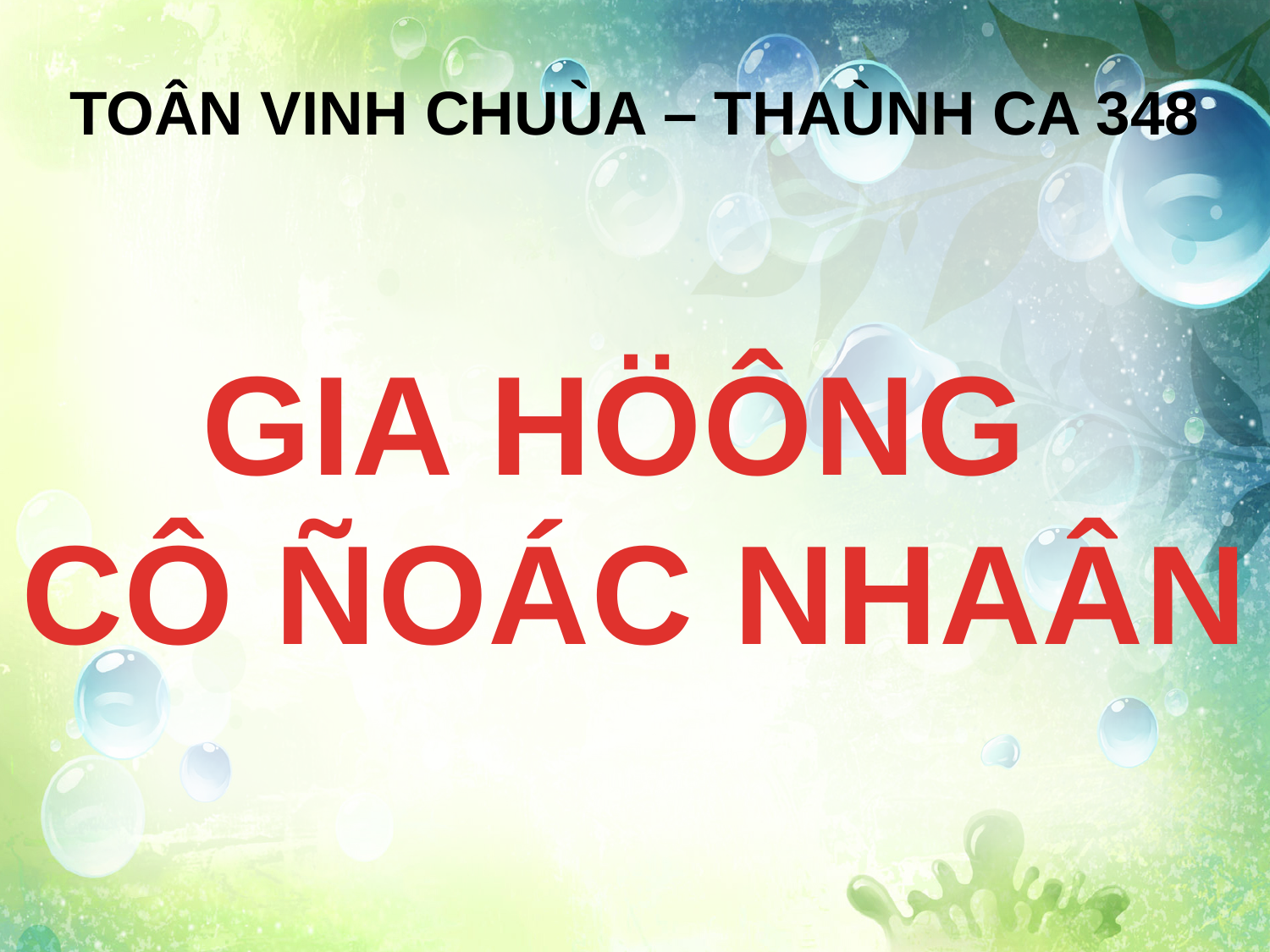

TOÂN VINH CHUÙA – THAÙNH CA 348
GIA HÖÔNG
CÔ ÑOÁC NHAÂN